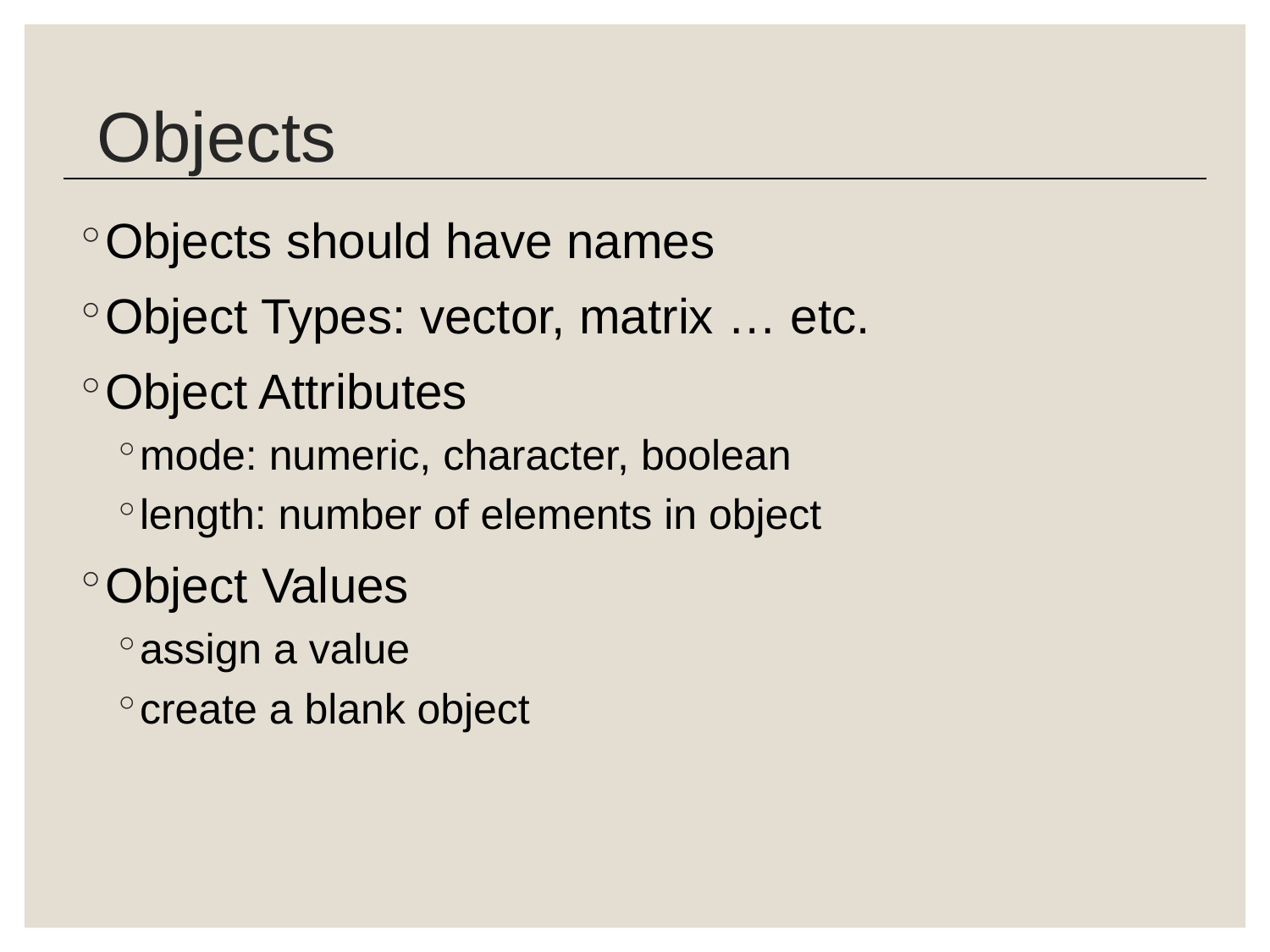

# Objects
Objects should have names
Object Types: vector, matrix … etc.
Object Attributes
mode: numeric, character, boolean
length: number of elements in object
Object Values
assign a value
create a blank object